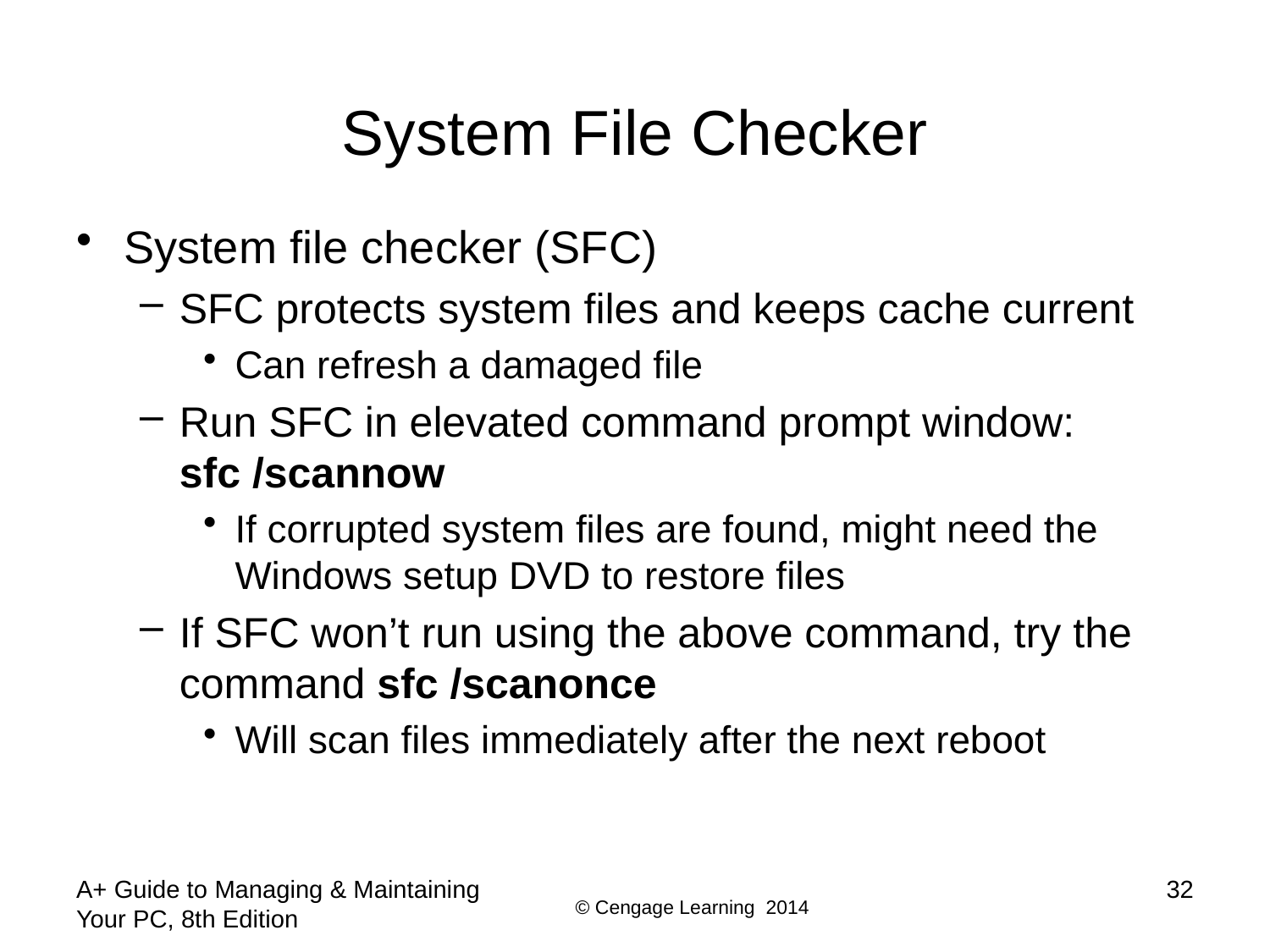

# System File Checker
System file checker (SFC)
SFC protects system files and keeps cache current
Can refresh a damaged file
Run SFC in elevated command prompt window: sfc /scannow
If corrupted system files are found, might need the Windows setup DVD to restore files
If SFC won’t run using the above command, try the command sfc /scanonce
Will scan files immediately after the next reboot
A+ Guide to Managing & Maintaining Your PC, 8th Edition
32